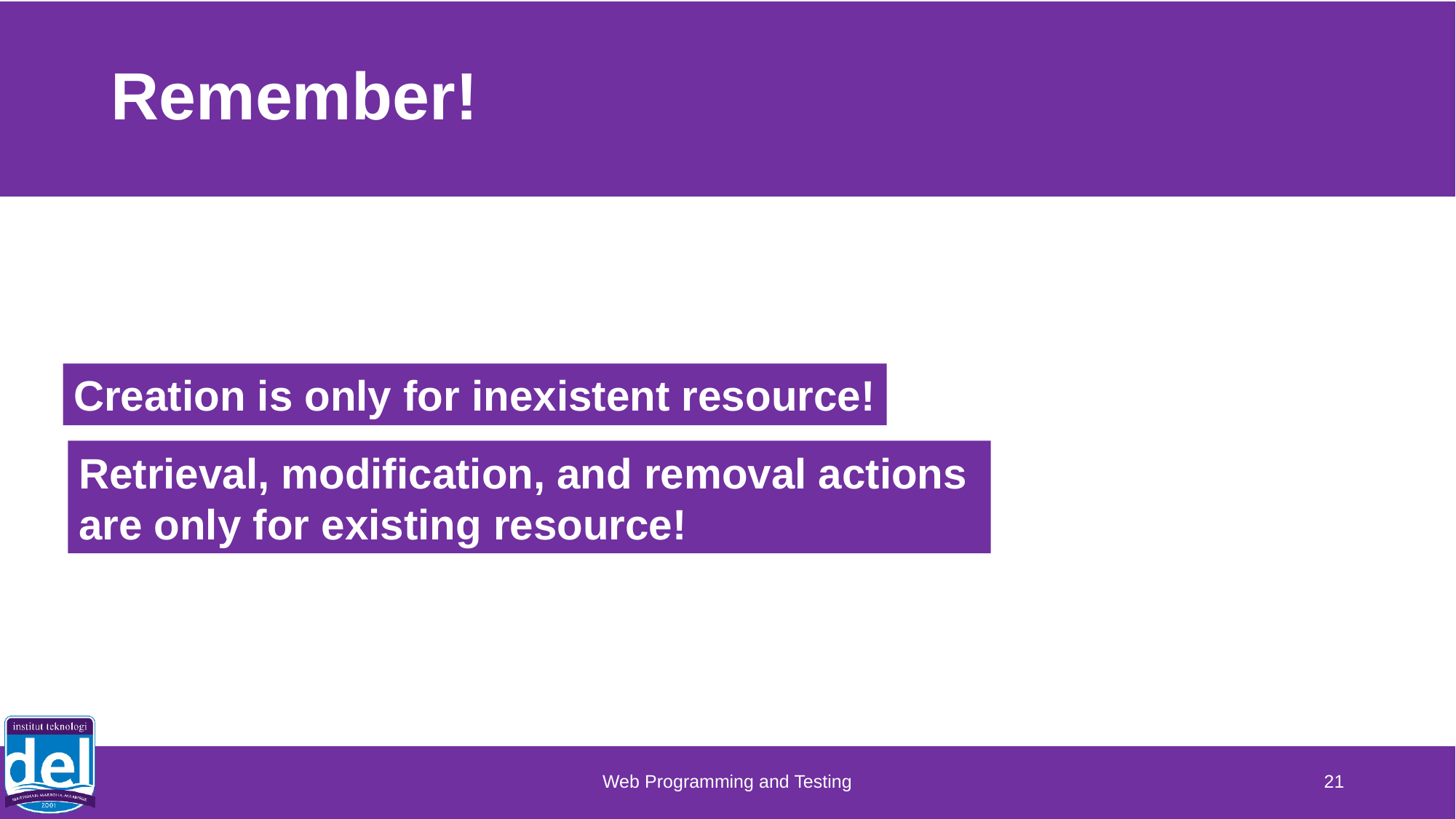

# Remember!
Creation is only for inexistent resource!
Retrieval, modification, and removal actions
are only for existing resource!
Web Programming and Testing
21